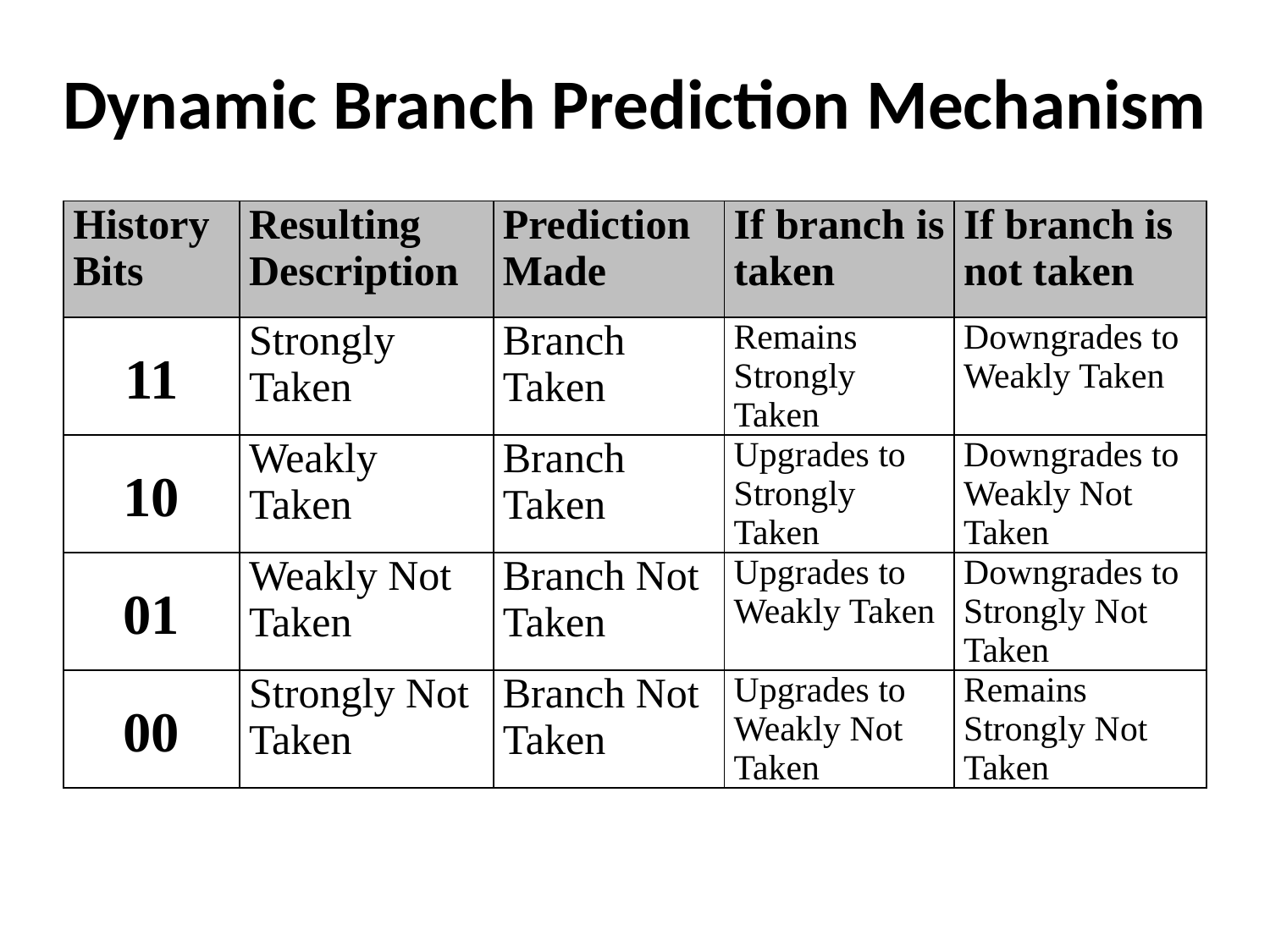

Dynamic Branch Prediction Mechanism
| History Bits | Resulting Description | Prediction Made | If branch is taken | If branch is not taken |
| --- | --- | --- | --- | --- |
| 11 | Strongly Taken | Branch Taken | Remains Strongly Taken | Downgrades to Weakly Taken |
| 10 | Weakly Taken | Branch Taken | Upgrades to Strongly Taken | Downgrades to Weakly Not Taken |
| 01 | Weakly Not Taken | Branch Not Taken | Upgrades to Weakly Taken | Downgrades to Strongly Not Taken |
| 00 | Strongly Not Taken | Branch Not Taken | Upgrades to Weakly Not Taken | Remains Strongly Not Taken |